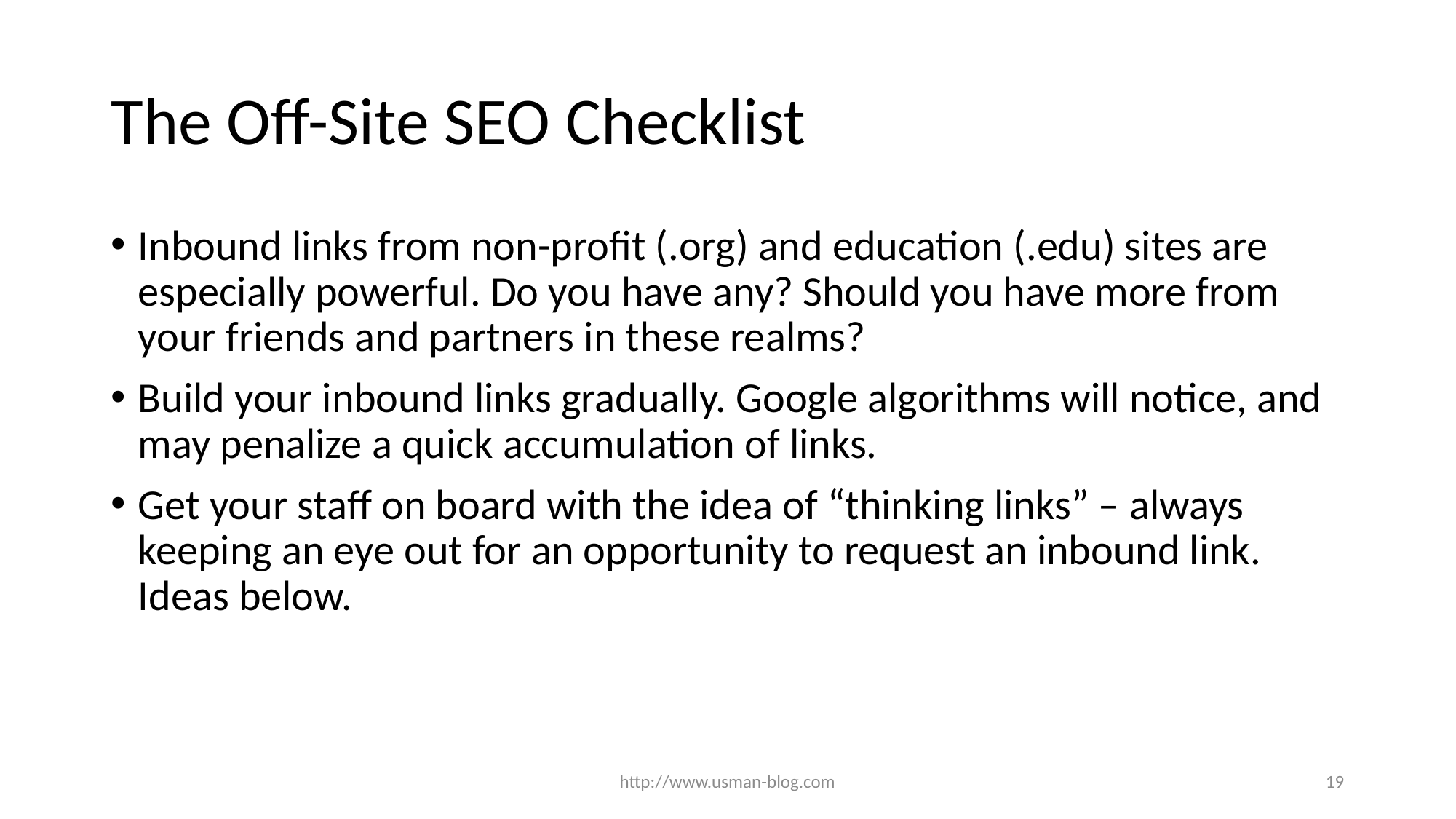

# The Off-Site SEO Checklist
Inbound links from non-profit (.org) and education (.edu) sites are especially powerful. Do you have any? Should you have more from your friends and partners in these realms?
Build your inbound links gradually. Google algorithms will notice, and may penalize a quick accumulation of links.
Get your staff on board with the idea of “thinking links” – always keeping an eye out for an opportunity to request an inbound link. Ideas below.
http://www.usman-blog.com
19